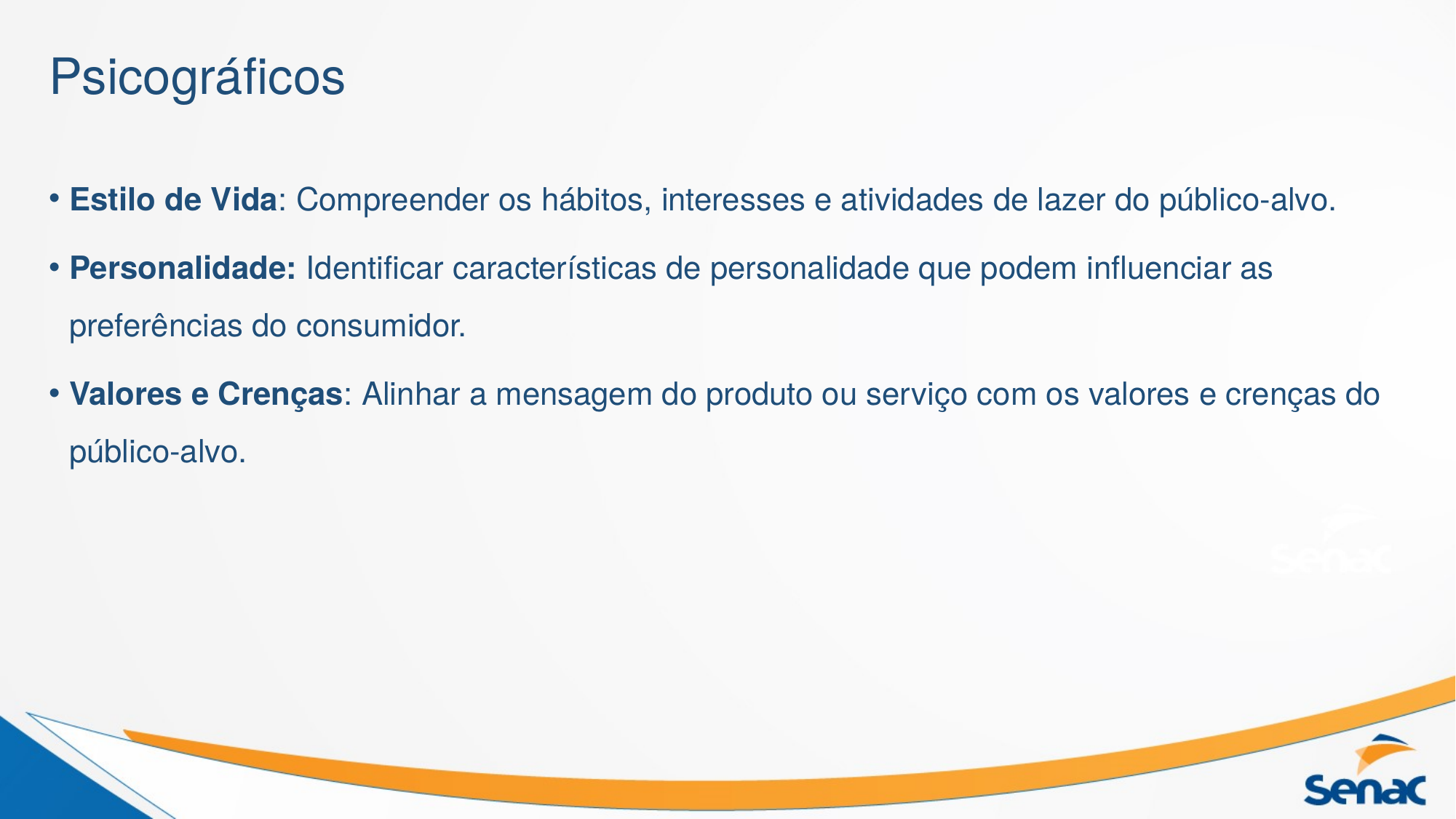

# Psicográficos
Estilo de Vida: Compreender os hábitos, interesses e atividades de lazer do público-alvo.
Personalidade: Identificar características de personalidade que podem influenciar as preferências do consumidor.
Valores e Crenças: Alinhar a mensagem do produto ou serviço com os valores e crenças do público-alvo.